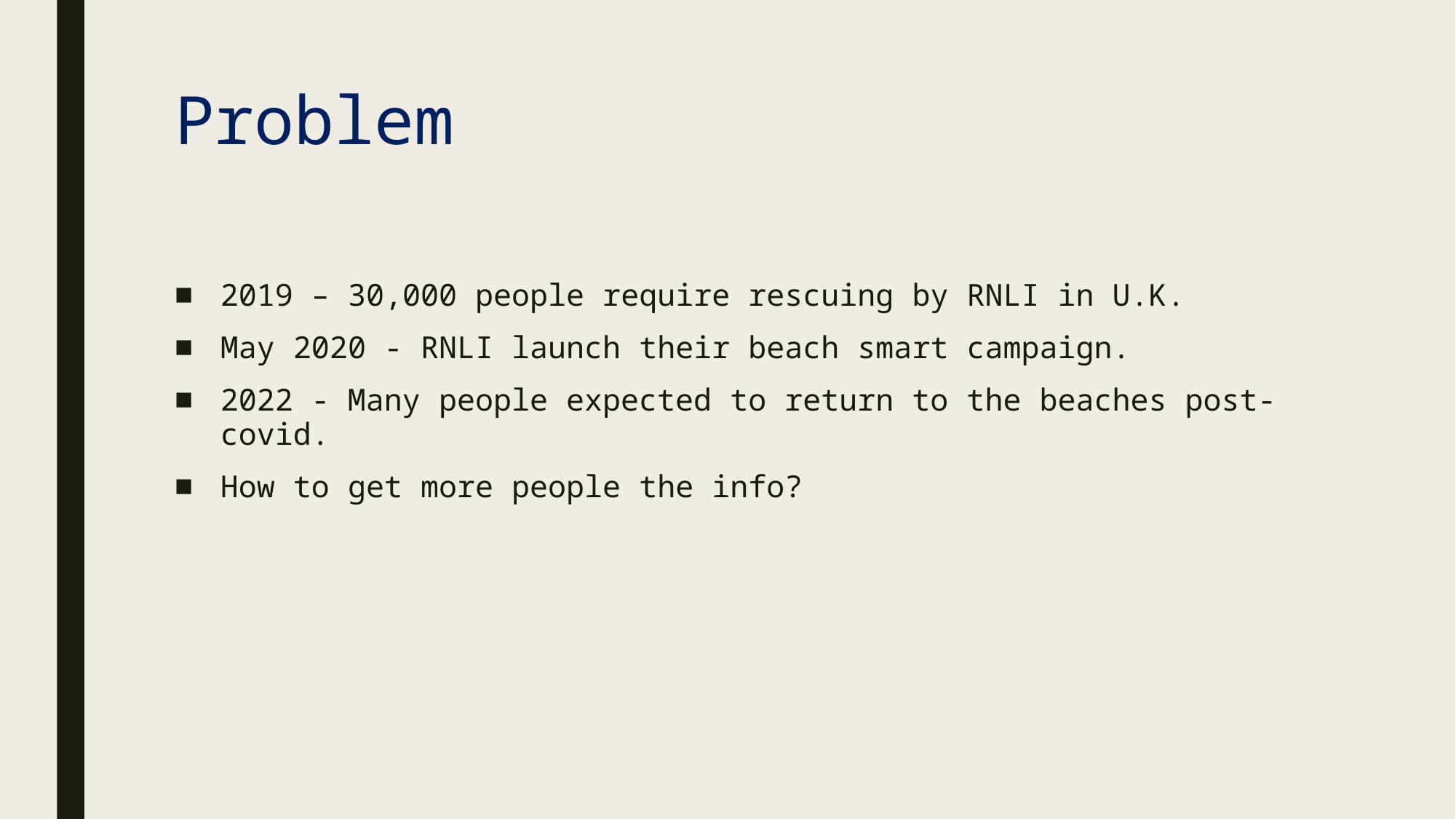

# Problem
2019 – 30,000 people require rescuing by RNLI in U.K.
May 2020 - RNLI launch their beach smart campaign.
2022 - Many people expected to return to the beaches post-covid.
How to get more people the info?